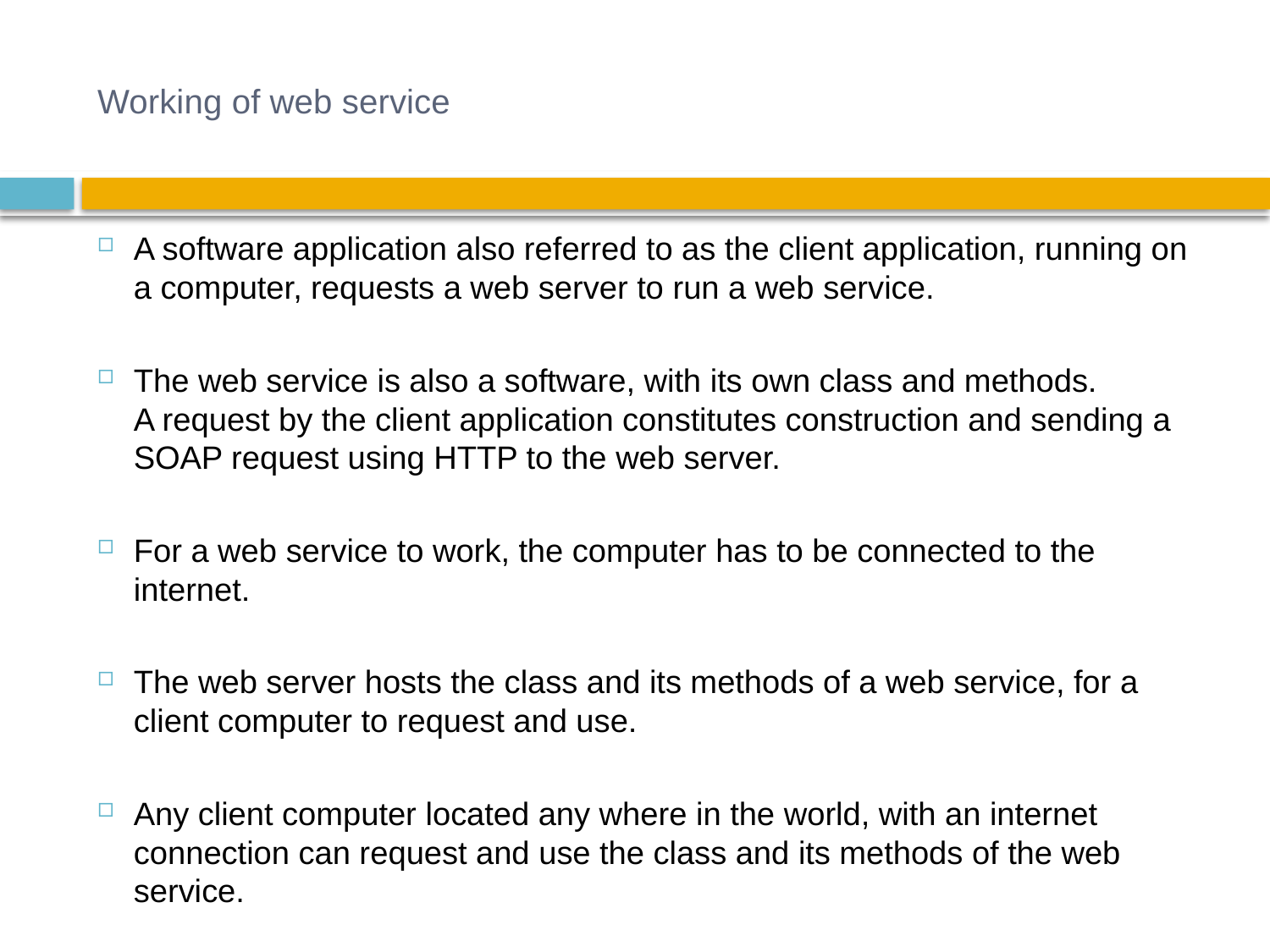

# Working of web service
A software application also referred to as the client application, running on a computer, requests a web server to run a web service.

The web service is also a software, with its own class and methods.
A request by the client application constitutes construction and sending a SOAP request using HTTP to the web server.

For a web service to work, the computer has to be connected to the internet.

The web server hosts the class and its methods of a web service, for a client computer to request and use.

Any client computer located any where in the world, with an internet connection can request and use the class and its methods of the web service.